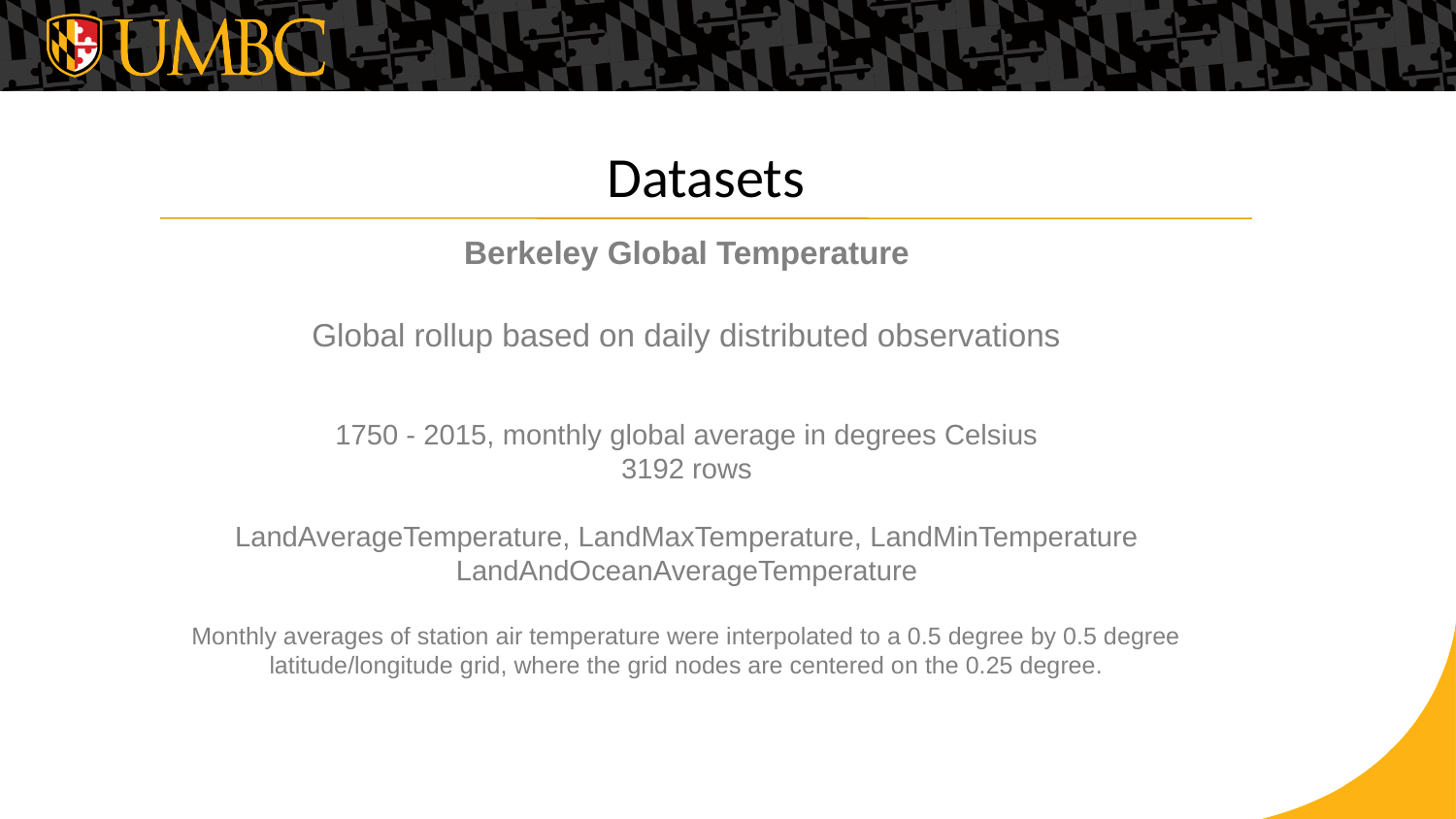

Datasets

Berkeley Global Temperature
Global rollup based on daily distributed observations

1750 - 2015, monthly global average in degrees Celsius
3192 rows
LandAverageTemperature, LandMaxTemperature, LandMinTemperature
LandAndOceanAverageTemperature

Monthly averages of station air temperature were interpolated to a 0.5 degree by 0.5 degree latitude/longitude grid, where the grid nodes are centered on the 0.25 degree.